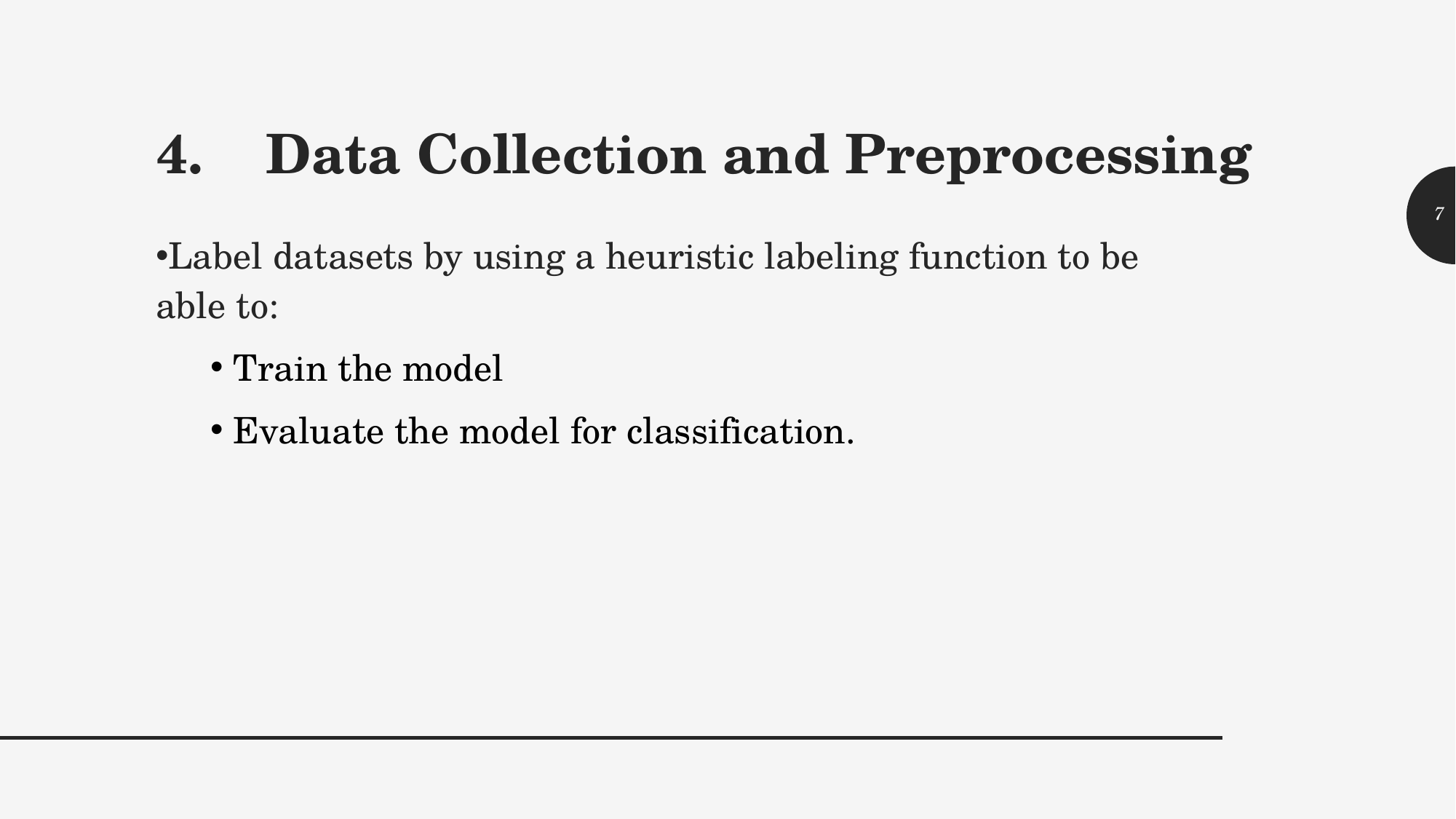

# 4.	Data Collection and Preprocessing
7
Label datasets by using a heuristic labeling function to be able to:
 Train the model
 Evaluate the model for classification.